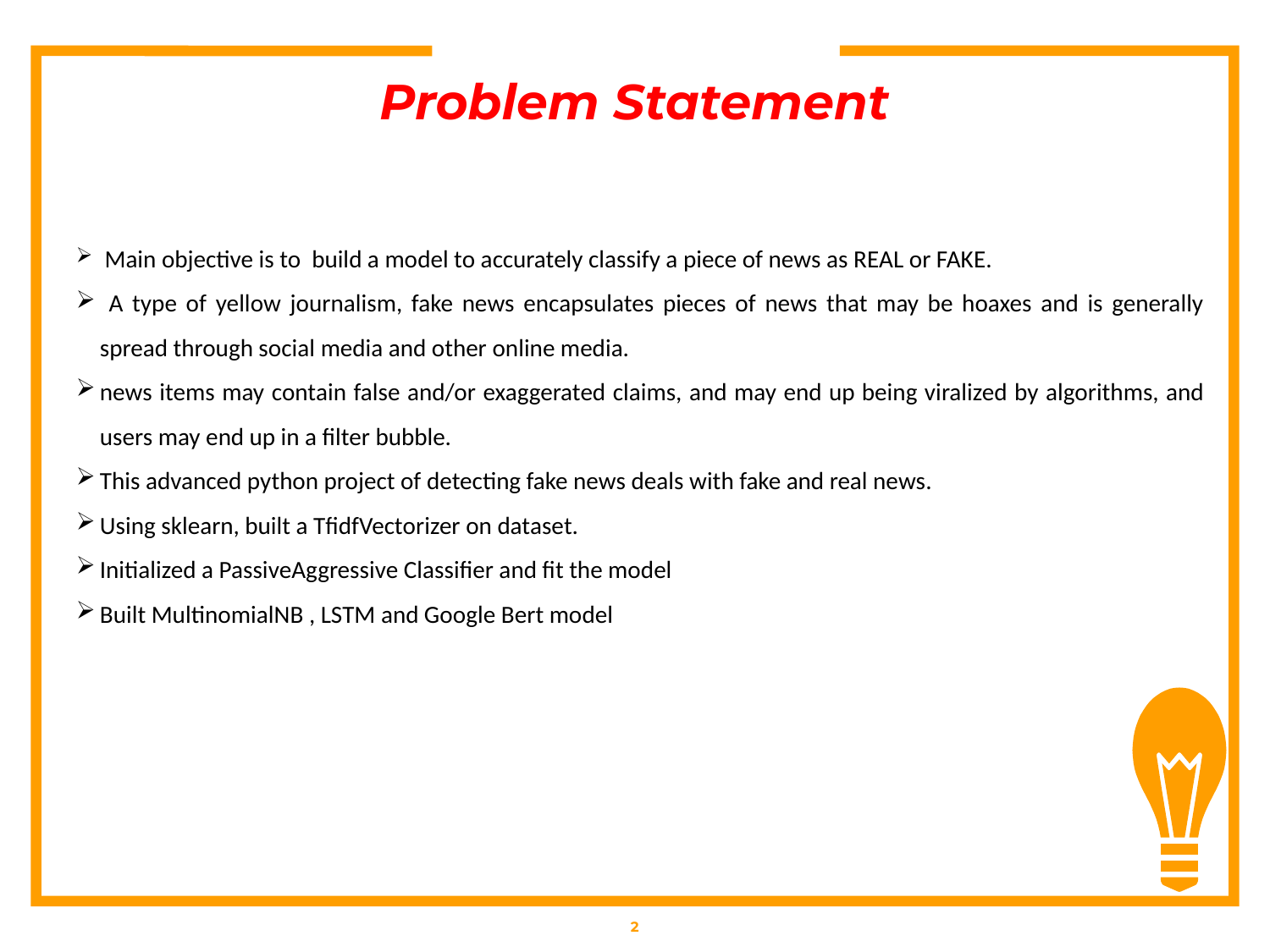

# Problem Statement
 Main objective is to  build a model to accurately classify a piece of news as REAL or FAKE.
 A type of yellow journalism, fake news encapsulates pieces of news that may be hoaxes and is generally spread through social media and other online media.
news items may contain false and/or exaggerated claims, and may end up being viralized by algorithms, and users may end up in a filter bubble.
This advanced python project of detecting fake news deals with fake and real news.
Using sklearn, built a TfidfVectorizer on dataset.
Initialized a PassiveAggressive Classifier and fit the model
Built MultinomialNB , LSTM and Google Bert model

2